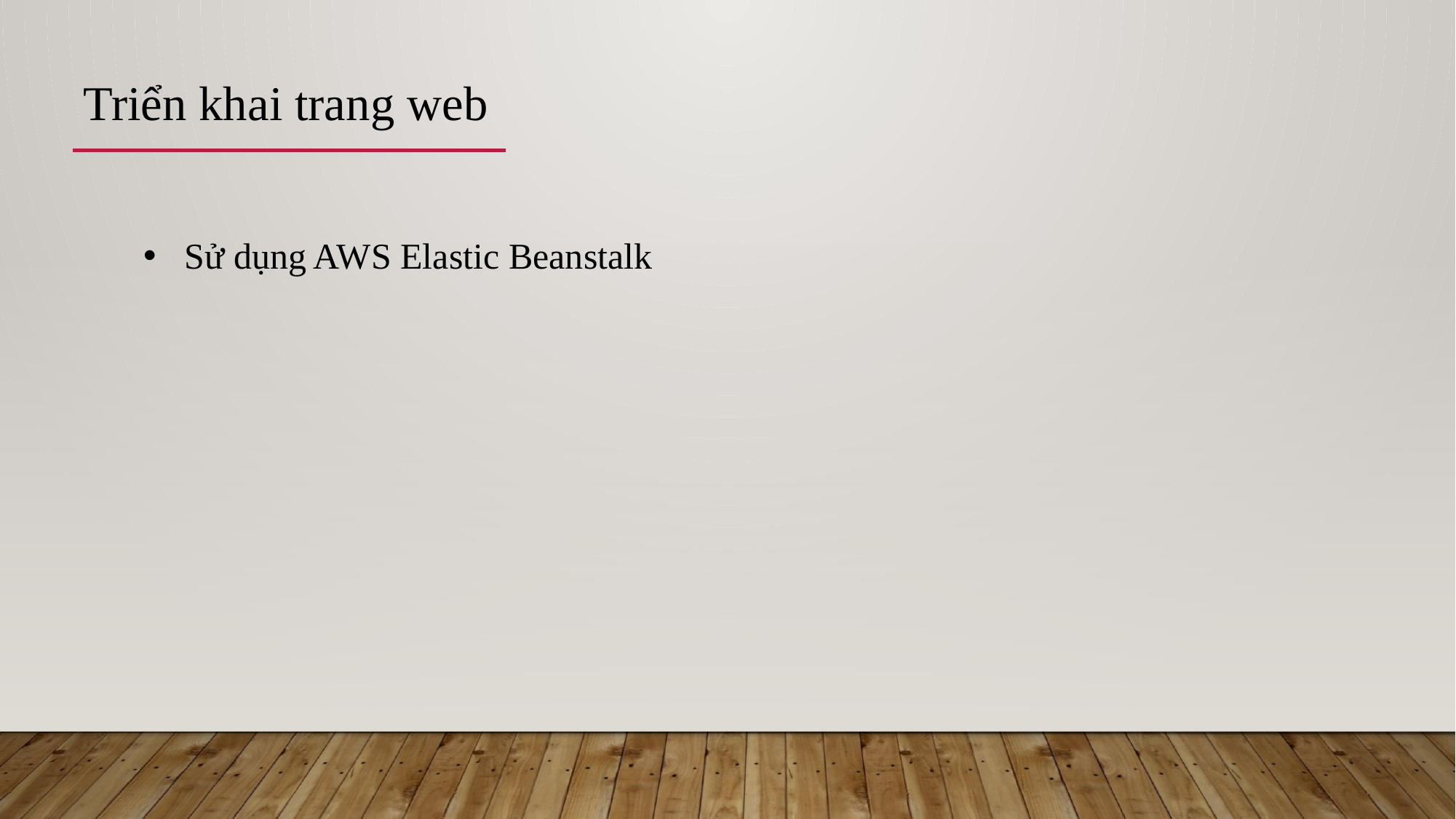

Triển khai trang web
Sử dụng AWS Elastic Beanstalk